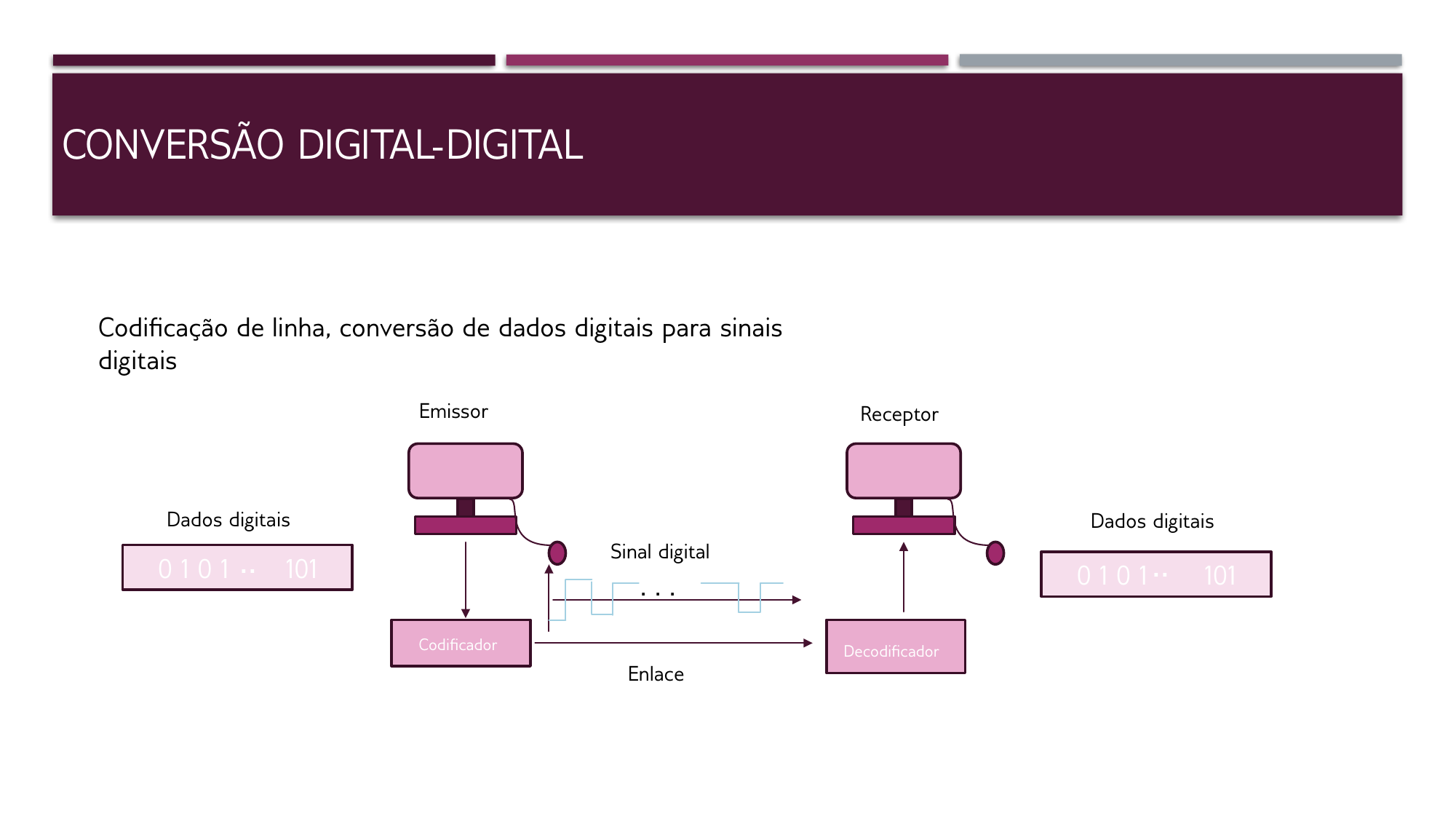

# CONVERSÃO DIGITAL-DIGITAL

Codificação de linha, conversão de dados digitais para sinais digitais
Emissor
Receptor

Dados digitais
Dados digitais

...
Sinal digital
...

0 1 0 1       101
0 1 0 1       101
. . .
Codificador
Decodificador
Enlace